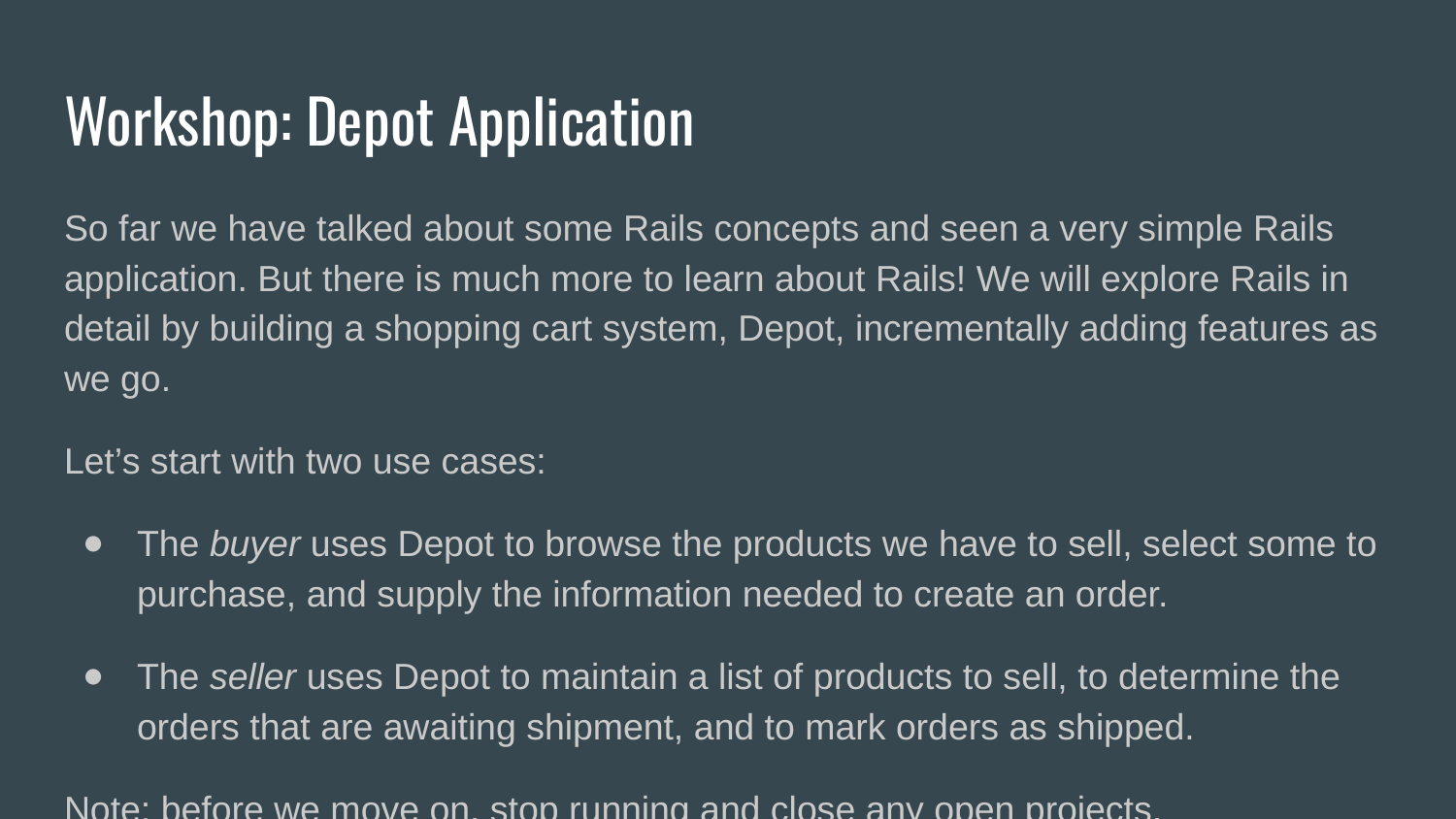

# Workshop: Depot Application
So far we have talked about some Rails concepts and seen a very simple Rails application. But there is much more to learn about Rails! We will explore Rails in detail by building a shopping cart system, Depot, incrementally adding features as we go.
Let’s start with two use cases:
The buyer uses Depot to browse the products we have to sell, select some to purchase, and supply the information needed to create an order.
The seller uses Depot to maintain a list of products to sell, to determine the orders that are awaiting shipment, and to mark orders as shipped.
Note: before we move on, stop running and close any open projects.